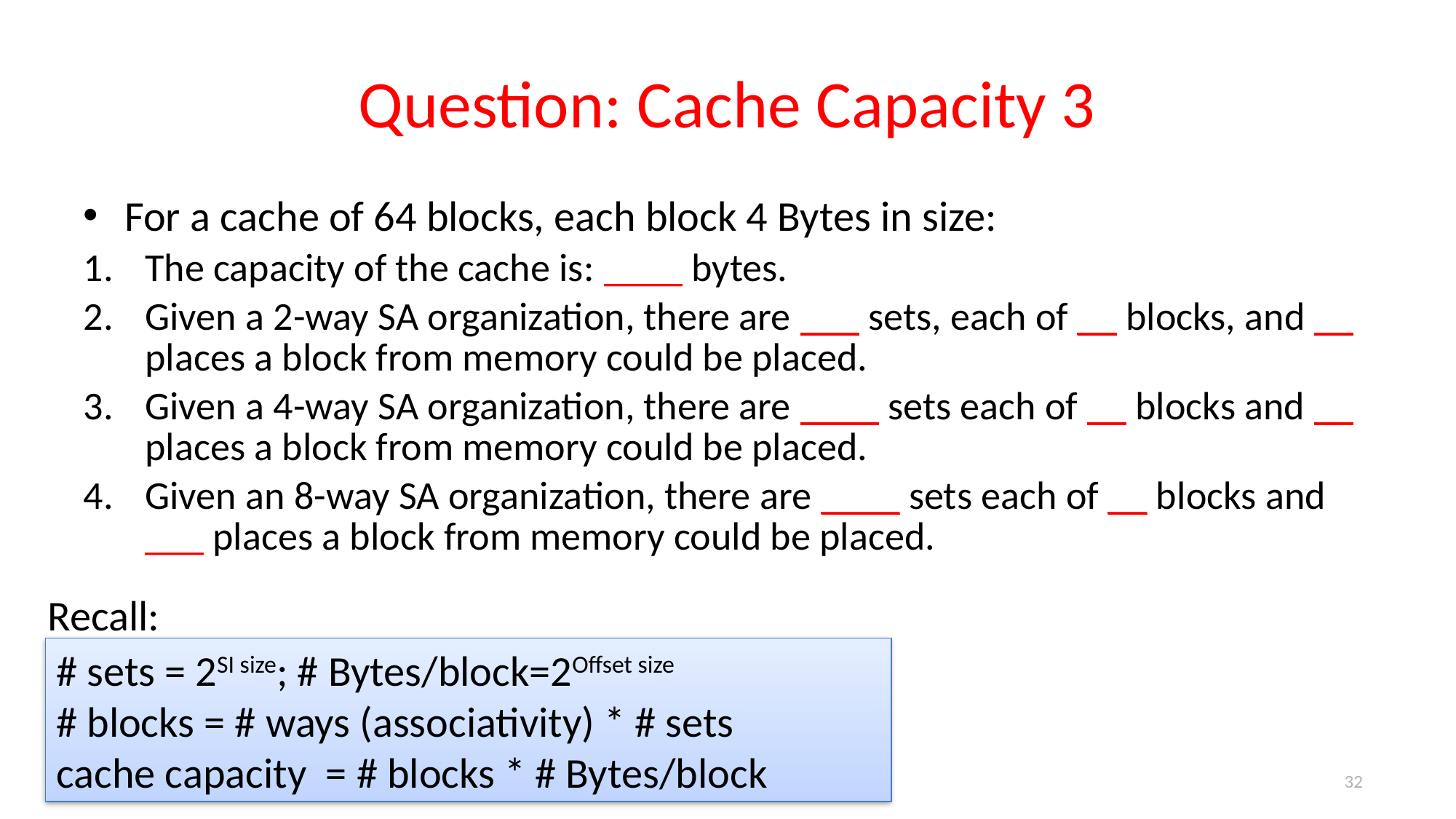

# Question: Cache Capacity 3
For a cache of 64 blocks, each block 4 Bytes in size:
The capacity of the cache is: ____ bytes.
Given a 2-way SA organization, there are ___ sets, each of __ blocks, and __ places a block from memory could be placed.
Given a 4-way SA organization, there are ____ sets each of __ blocks and __ places a block from memory could be placed.
Given an 8-way SA organization, there are ____ sets each of __ blocks and ___ places a block from memory could be placed.
Recall:
# sets = 2SI size; # Bytes/block=2Offset size
# blocks = # ways (associativity) * # sets
cache capacity  = # blocks * # Bytes/block
32